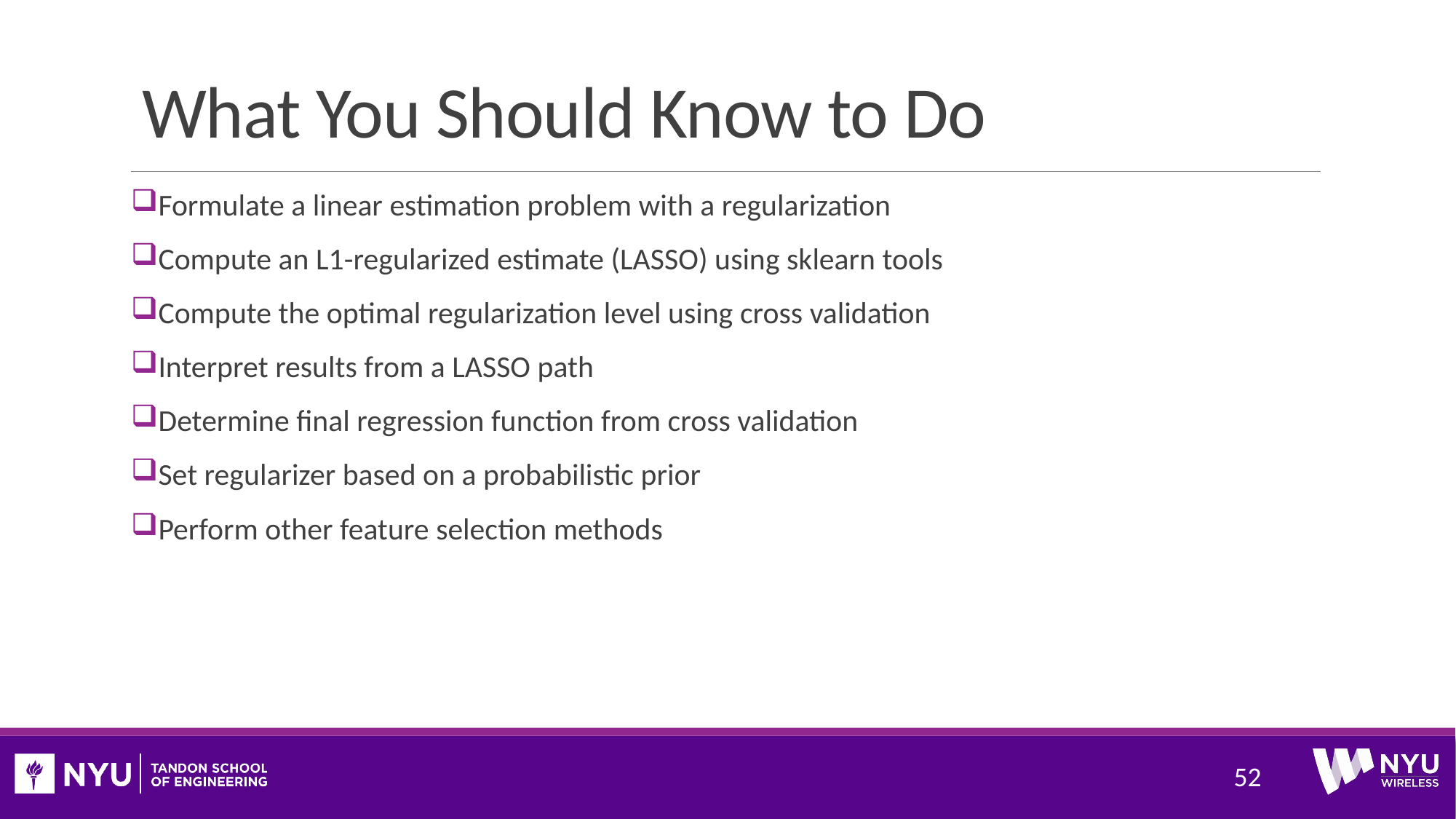

# What You Should Know to Do
Formulate a linear estimation problem with a regularization
Compute an L1-regularized estimate (LASSO) using sklearn tools
Compute the optimal regularization level using cross validation
Interpret results from a LASSO path
Determine final regression function from cross validation
Set regularizer based on a probabilistic prior
Perform other feature selection methods

52